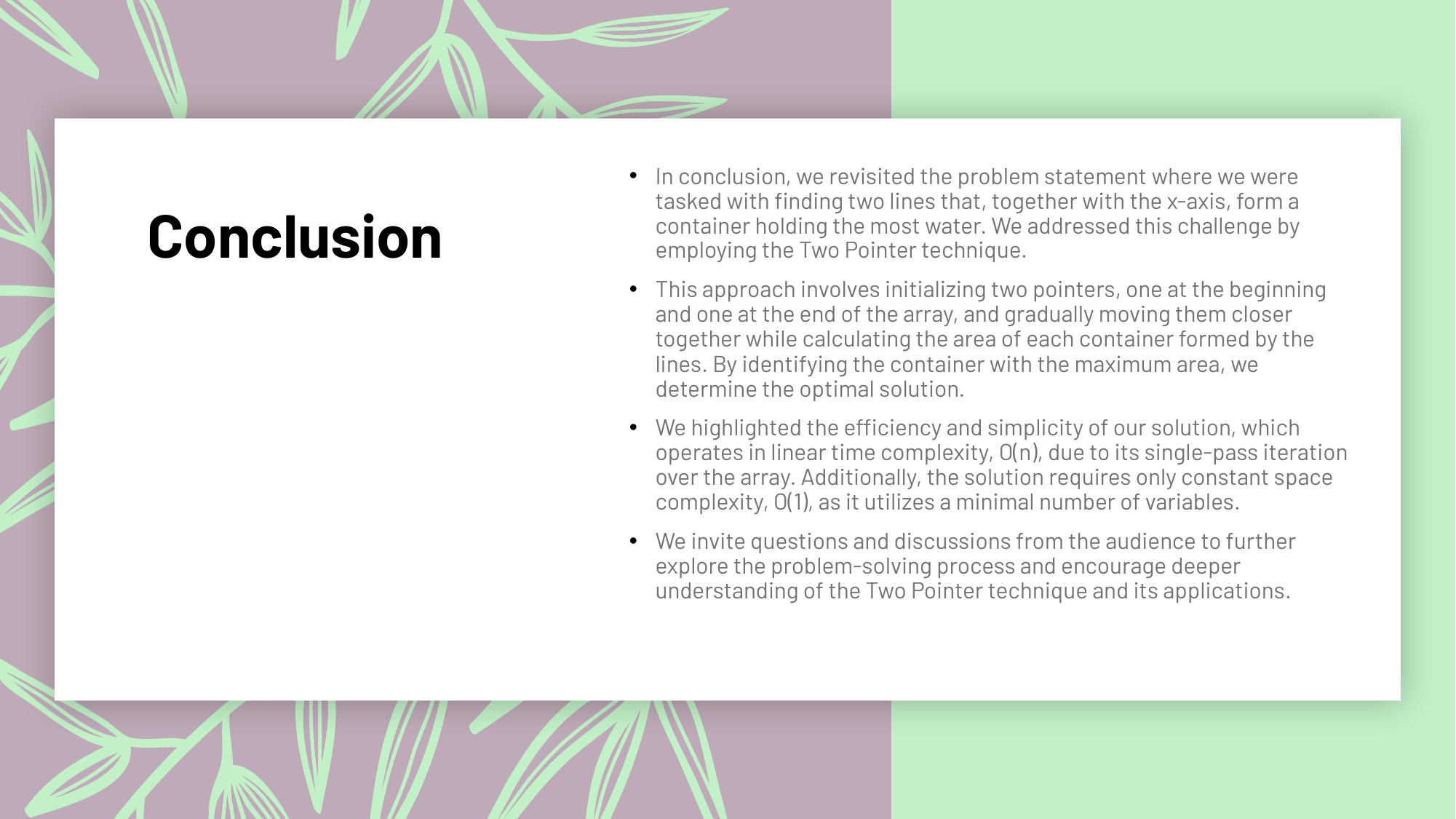

In conclusion, we revisited the problem statement where we were tasked with finding two lines that, together with the x-axis, form a container holding the most water. We addressed this challenge by employing the Two Pointer technique.
This approach involves initializing two pointers, one at the beginning and one at the end of the array, and gradually moving them closer together while calculating the area of each container formed by the lines. By identifying the container with the maximum area, we determine the optimal solution.
We highlighted the efficiency and simplicity of our solution, which operates in linear time complexity, O(n), due to its single-pass iteration over the array. Additionally, the solution requires only constant space complexity, O(1), as it utilizes a minimal number of variables.
We invite questions and discussions from the audience to further explore the problem-solving process and encourage deeper understanding of the Two Pointer technique and its applications.

# Conclusion